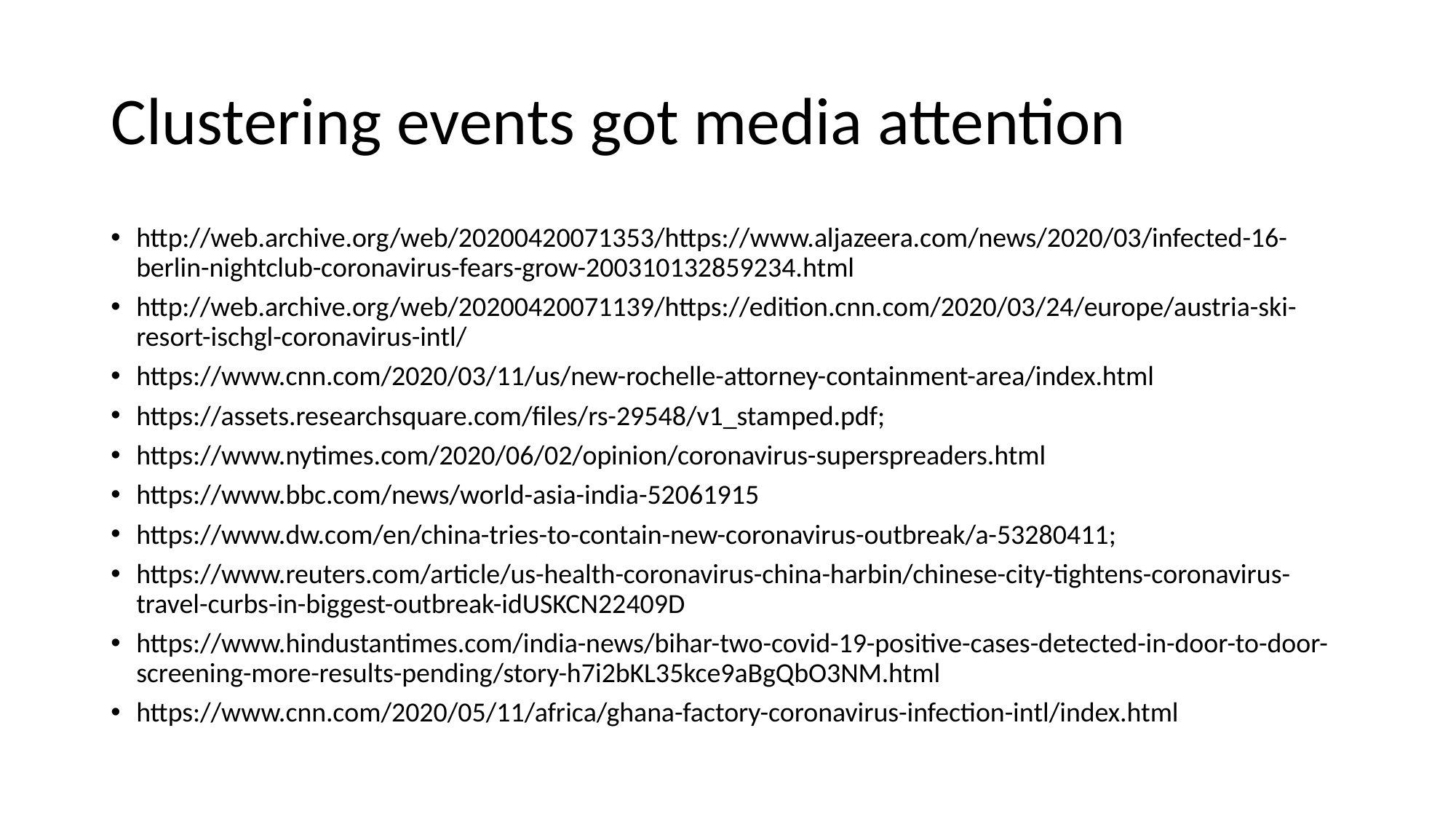

# Clustering events got media attention
http://web.archive.org/web/20200420071353/https://www.aljazeera.com/news/2020/03/infected-16-berlin-nightclub-coronavirus-fears-grow-200310132859234.html
http://web.archive.org/web/20200420071139/https://edition.cnn.com/2020/03/24/europe/austria-ski-resort-ischgl-coronavirus-intl/
https://www.cnn.com/2020/03/11/us/new-rochelle-attorney-containment-area/index.html
https://assets.researchsquare.com/files/rs-29548/v1_stamped.pdf;
https://www.nytimes.com/2020/06/02/opinion/coronavirus-superspreaders.html
https://www.bbc.com/news/world-asia-india-52061915
https://www.dw.com/en/china-tries-to-contain-new-coronavirus-outbreak/a-53280411;
https://www.reuters.com/article/us-health-coronavirus-china-harbin/chinese-city-tightens-coronavirus-travel-curbs-in-biggest-outbreak-idUSKCN22409D
https://www.hindustantimes.com/india-news/bihar-two-covid-19-positive-cases-detected-in-door-to-door-screening-more-results-pending/story-h7i2bKL35kce9aBgQbO3NM.html
https://www.cnn.com/2020/05/11/africa/ghana-factory-coronavirus-infection-intl/index.html